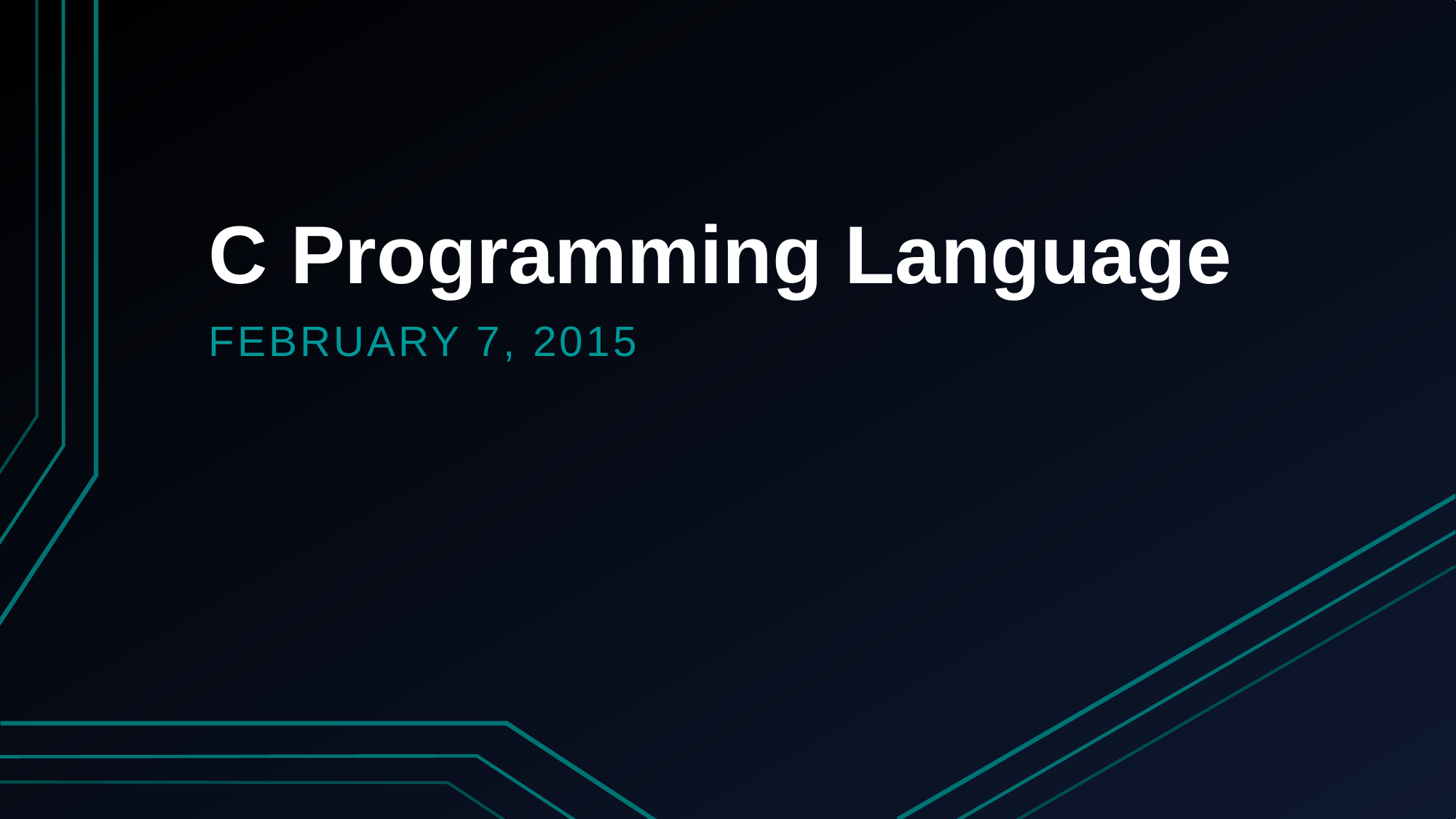

# C Programming Language
February 7, 2015